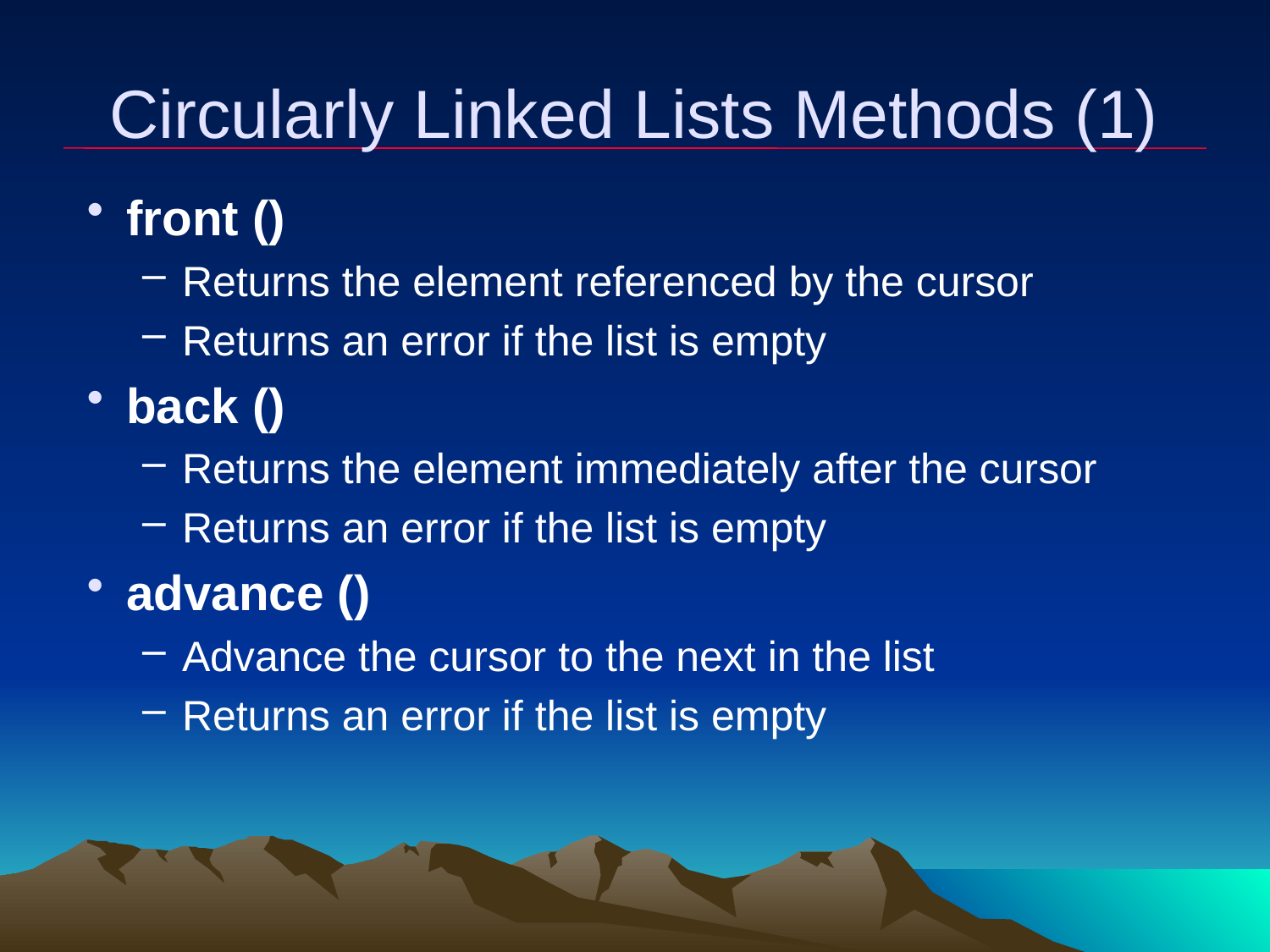

# Circularly Linked Lists Methods (1)
front ()
Returns the element referenced by the cursor
Returns an error if the list is empty
back ()
Returns the element immediately after the cursor
Returns an error if the list is empty
advance ()
Advance the cursor to the next in the list
Returns an error if the list is empty